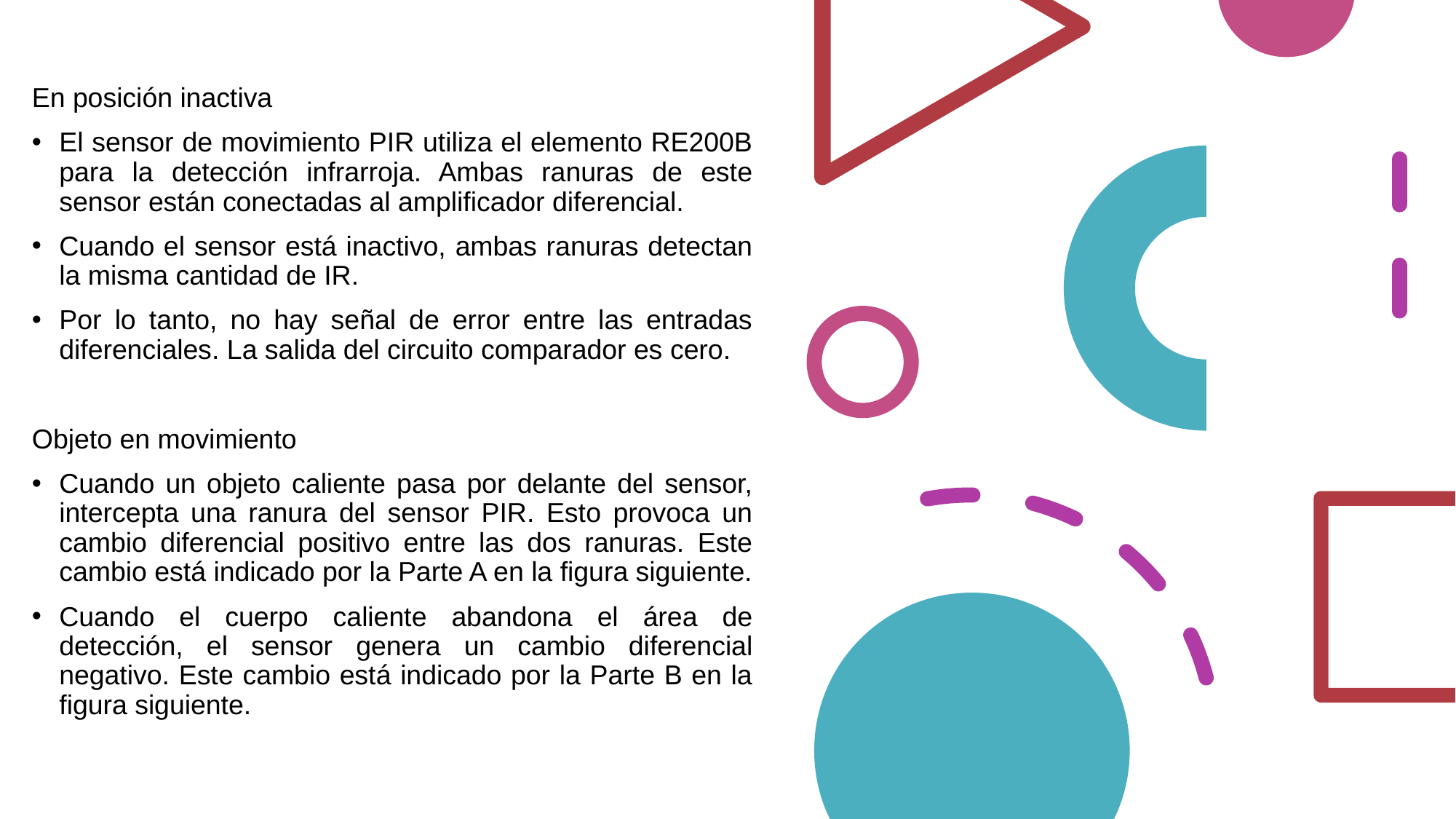

En posición inactiva
El sensor de movimiento PIR utiliza el elemento RE200B para la detección infrarroja. Ambas ranuras de este sensor están conectadas al amplificador diferencial.
Cuando el sensor está inactivo, ambas ranuras detectan la misma cantidad de IR.
Por lo tanto, no hay señal de error entre las entradas diferenciales. La salida del circuito comparador es cero.

Objeto en movimiento
Cuando un objeto caliente pasa por delante del sensor, intercepta una ranura del sensor PIR. Esto provoca un cambio diferencial positivo entre las dos ranuras. Este cambio está indicado por la Parte A en la figura siguiente.
Cuando el cuerpo caliente abandona el área de detección, el sensor genera un cambio diferencial negativo. Este cambio está indicado por la Parte B en la figura siguiente.